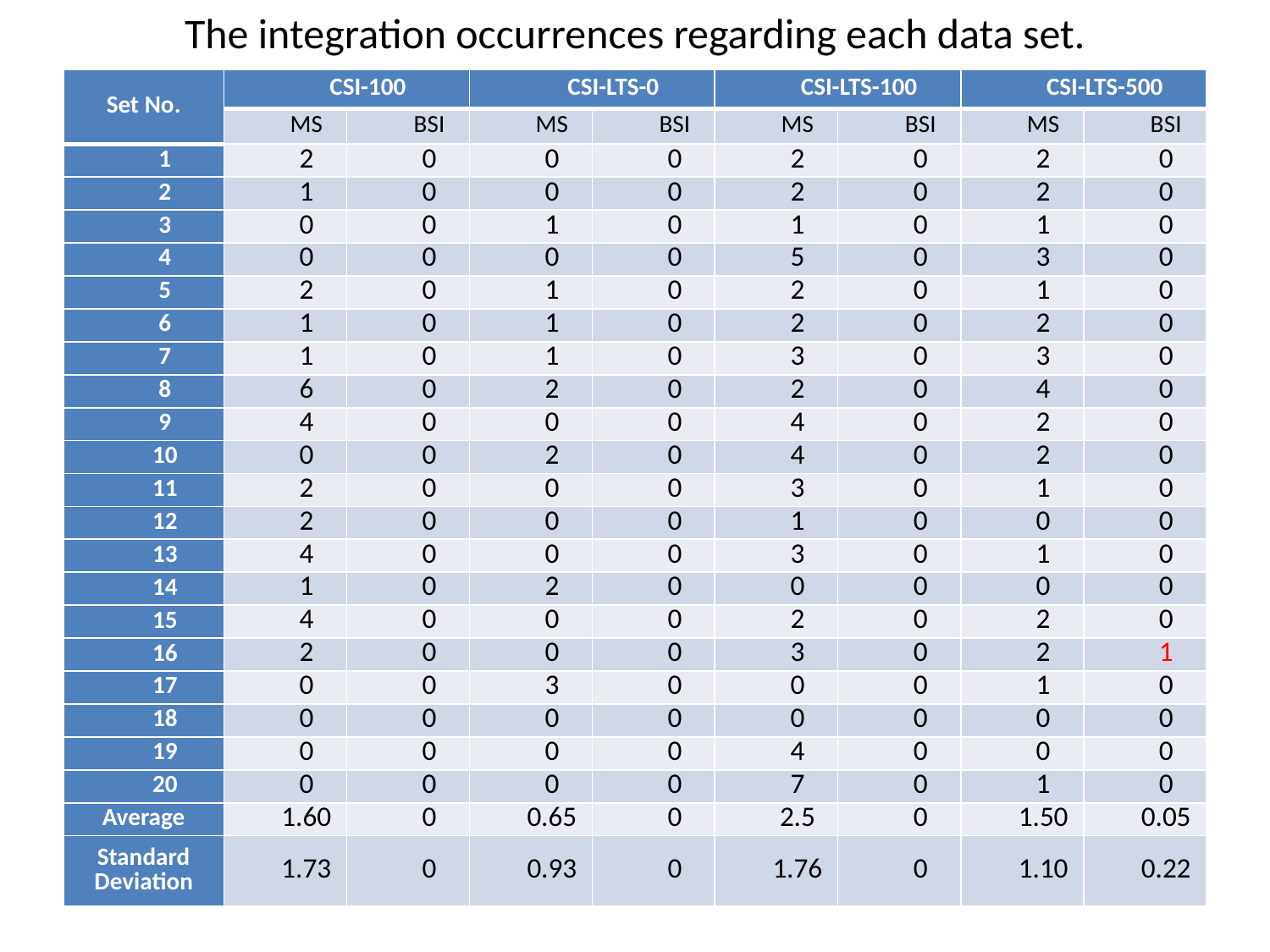

The integration occurrences regarding each data set.
| Set No. | CSI-100 |  | CSI-LTS-0 |  | CSI-LTS-100 |  | CSI-LTS-500 |  |
| --- | --- | --- | --- | --- | --- | --- | --- | --- |
|  | MS | BSI | MS | BSI | MS | BSI | MS | BSI |
| 1 | 2 | 0 | 0 | 0 | 2 | 0 | 2 | 0 |
| 2 | 1 | 0 | 0 | 0 | 2 | 0 | 2 | 0 |
| 3 | 0 | 0 | 1 | 0 | 1 | 0 | 1 | 0 |
| 4 | 0 | 0 | 0 | 0 | 5 | 0 | 3 | 0 |
| 5 | 2 | 0 | 1 | 0 | 2 | 0 | 1 | 0 |
| 6 | 1 | 0 | 1 | 0 | 2 | 0 | 2 | 0 |
| 7 | 1 | 0 | 1 | 0 | 3 | 0 | 3 | 0 |
| 8 | 6 | 0 | 2 | 0 | 2 | 0 | 4 | 0 |
| 9 | 4 | 0 | 0 | 0 | 4 | 0 | 2 | 0 |
| 10 | 0 | 0 | 2 | 0 | 4 | 0 | 2 | 0 |
| 11 | 2 | 0 | 0 | 0 | 3 | 0 | 1 | 0 |
| 12 | 2 | 0 | 0 | 0 | 1 | 0 | 0 | 0 |
| 13 | 4 | 0 | 0 | 0 | 3 | 0 | 1 | 0 |
| 14 | 1 | 0 | 2 | 0 | 0 | 0 | 0 | 0 |
| 15 | 4 | 0 | 0 | 0 | 2 | 0 | 2 | 0 |
| 16 | 2 | 0 | 0 | 0 | 3 | 0 | 2 | 1 |
| 17 | 0 | 0 | 3 | 0 | 0 | 0 | 1 | 0 |
| 18 | 0 | 0 | 0 | 0 | 0 | 0 | 0 | 0 |
| 19 | 0 | 0 | 0 | 0 | 4 | 0 | 0 | 0 |
| 20 | 0 | 0 | 0 | 0 | 7 | 0 | 1 | 0 |
| Average | 1.60 | 0 | 0.65 | 0 | 2.5 | 0 | 1.50 | 0.05 |
| Standard Deviation | 1.73 | 0 | 0.93 | 0 | 1.76 | 0 | 1.10 | 0.22 |